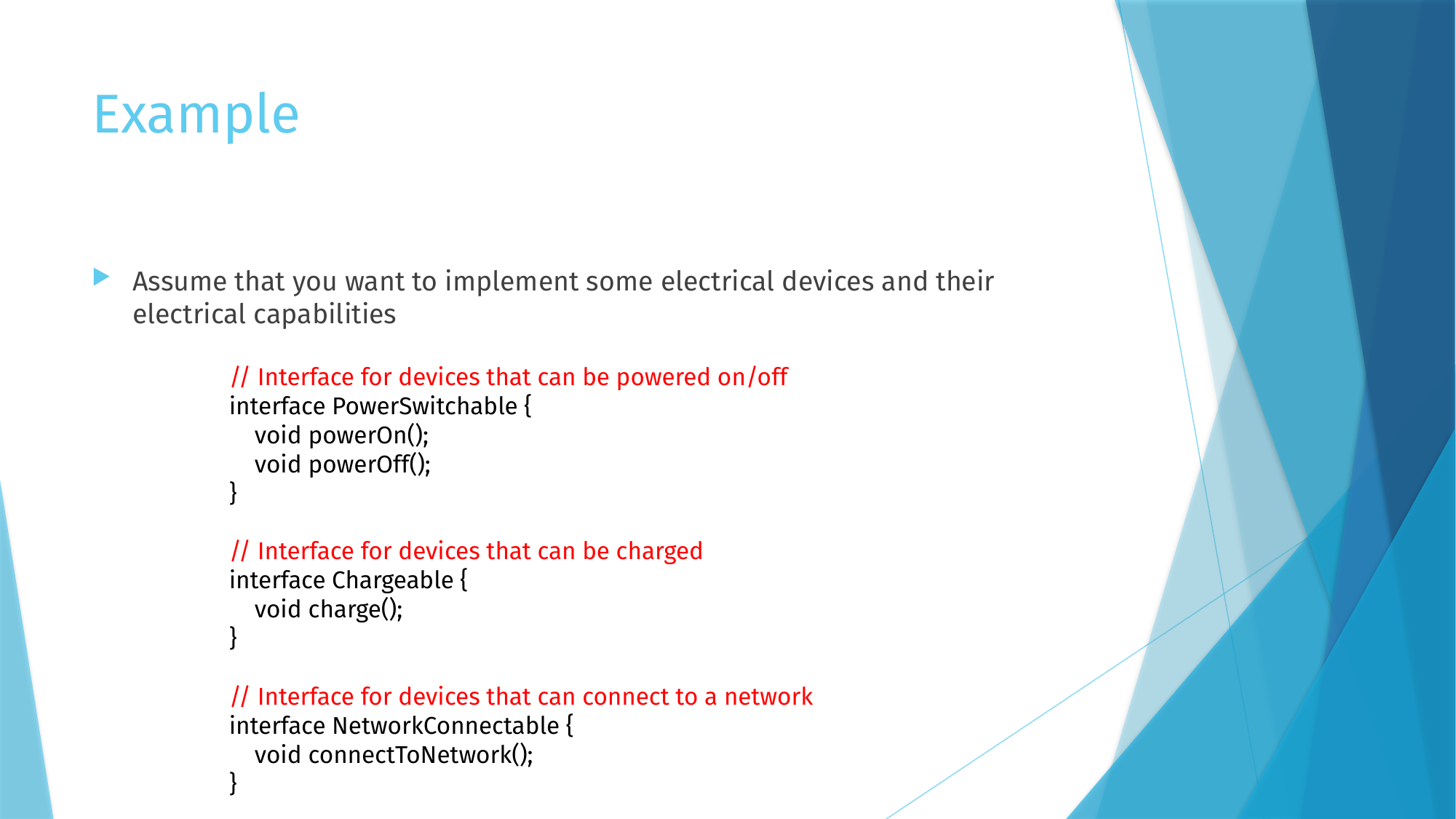

# Example
Assume that you want to implement some electrical devices and their electrical capabilities

// Interface for devices that can be powered on/off
interface PowerSwitchable {
    void powerOn();
    void powerOff();
}

// Interface for devices that can be charged
interface Chargeable {
    void charge();
}

// Interface for devices that can connect to a network
interface NetworkConnectable {
    void connectToNetwork();
}